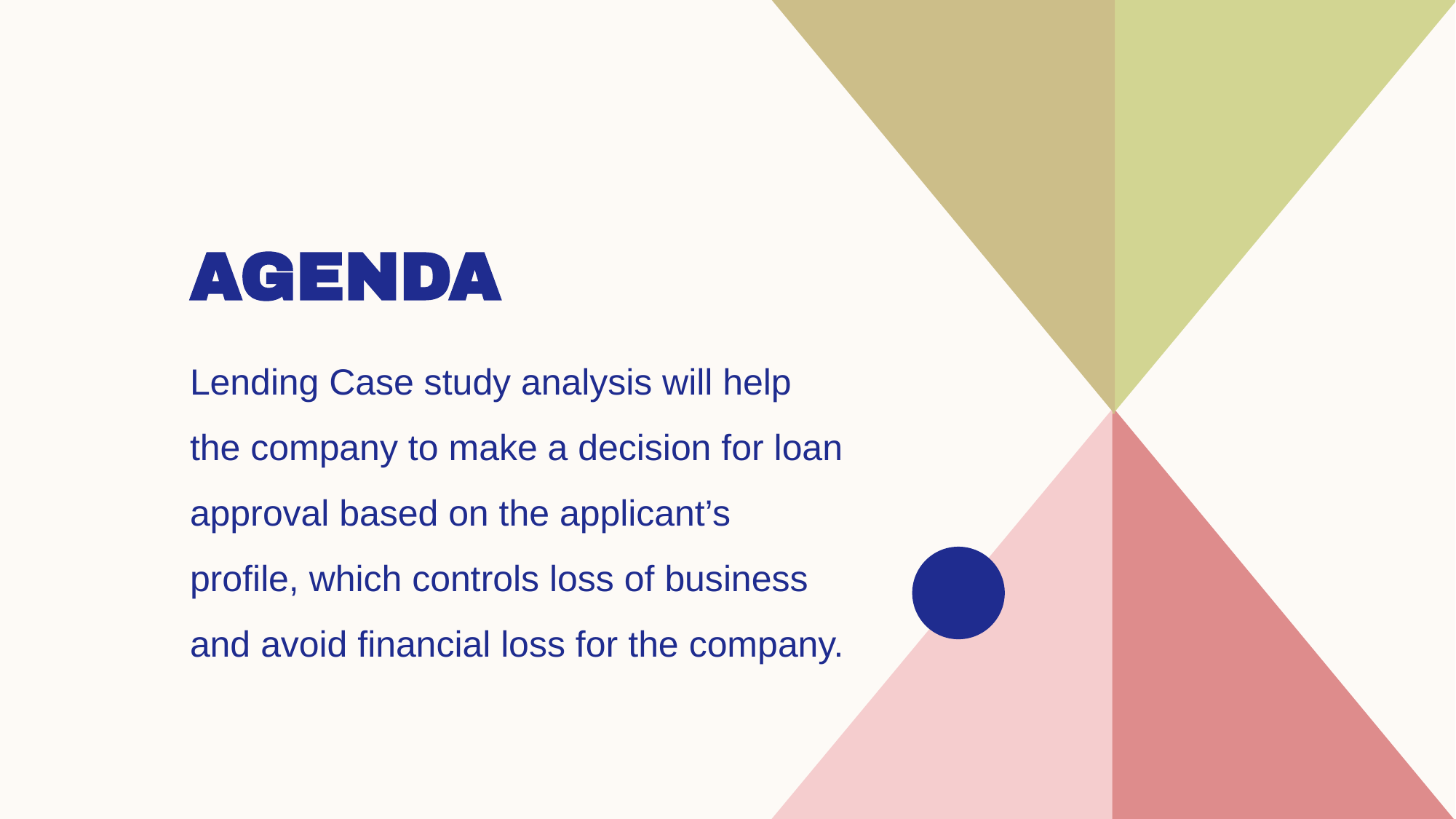

# AGENDA
Lending Case study analysis will help the company to make a decision for loan approval based on the applicant’s profile, which controls loss of business and avoid financial loss for the company.